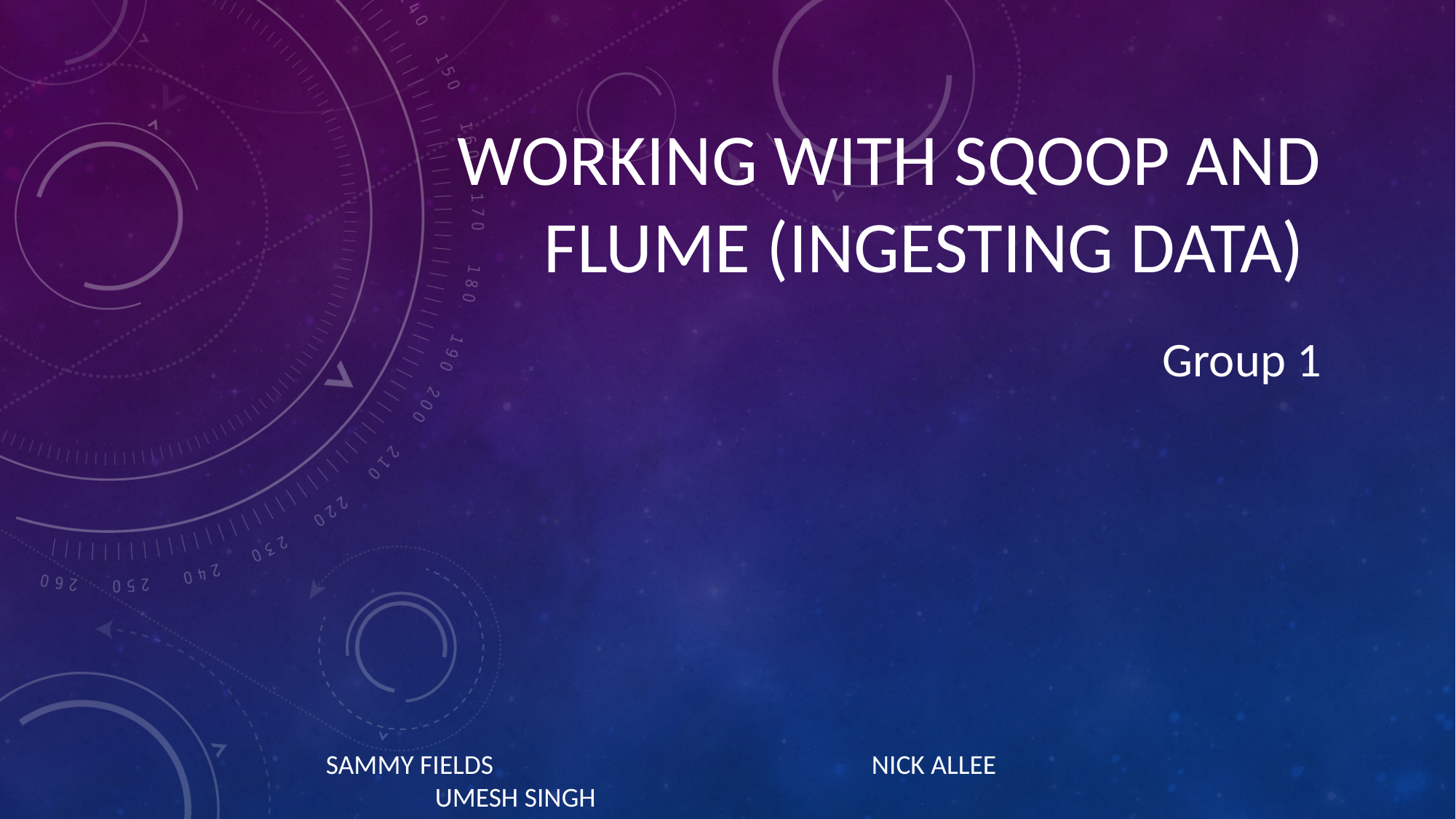

# Working with Sqoop and Flume (ingesting data)
Group 1
		Sammy Fields				Nick Allee					Umesh Singh